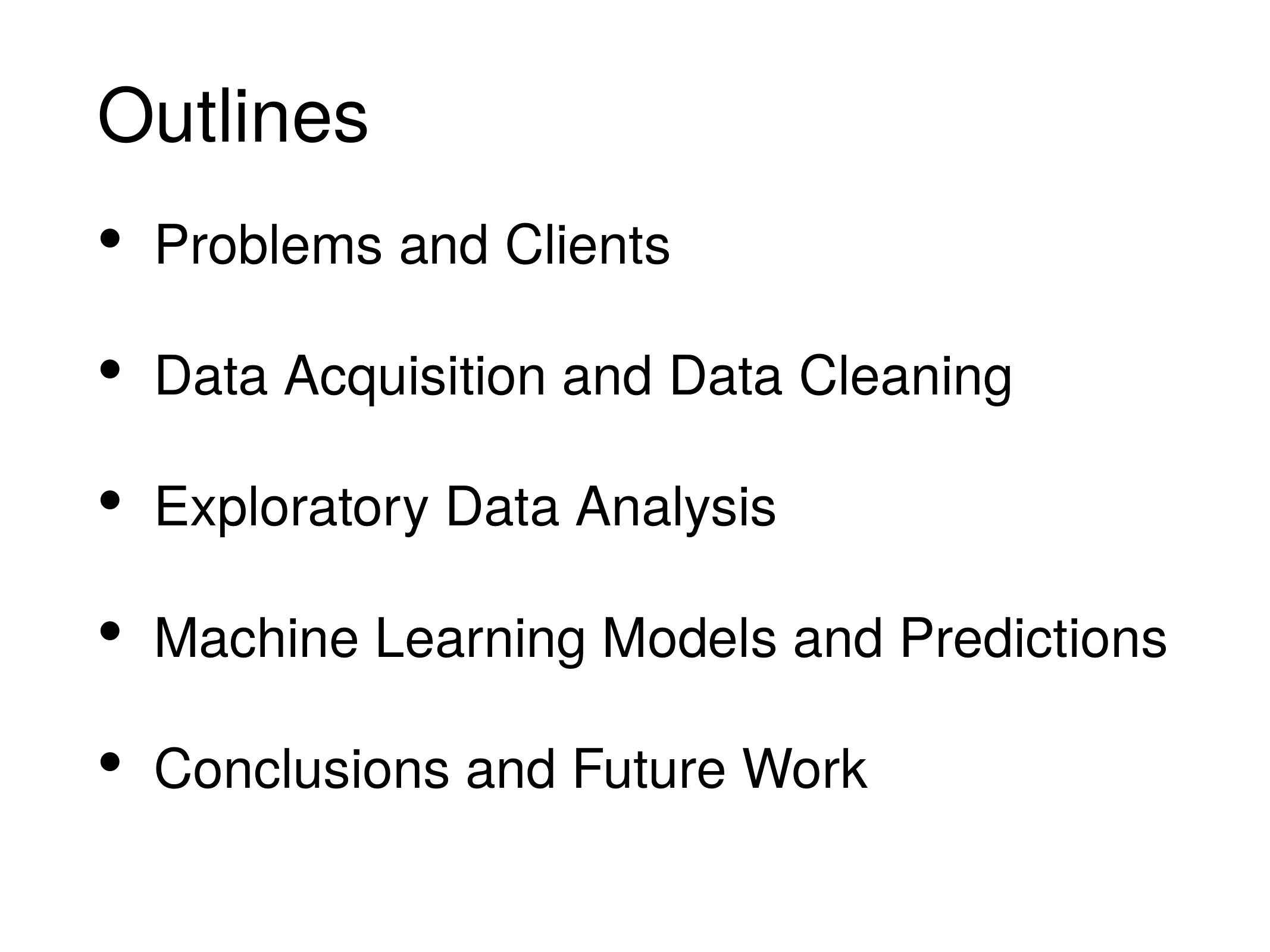

Outlines
Problems and Clients

Data Acquisition and Data Cleaning

Exploratory Data Analysis

Machine Learning Models and Predictions

Conclusions and Future Work